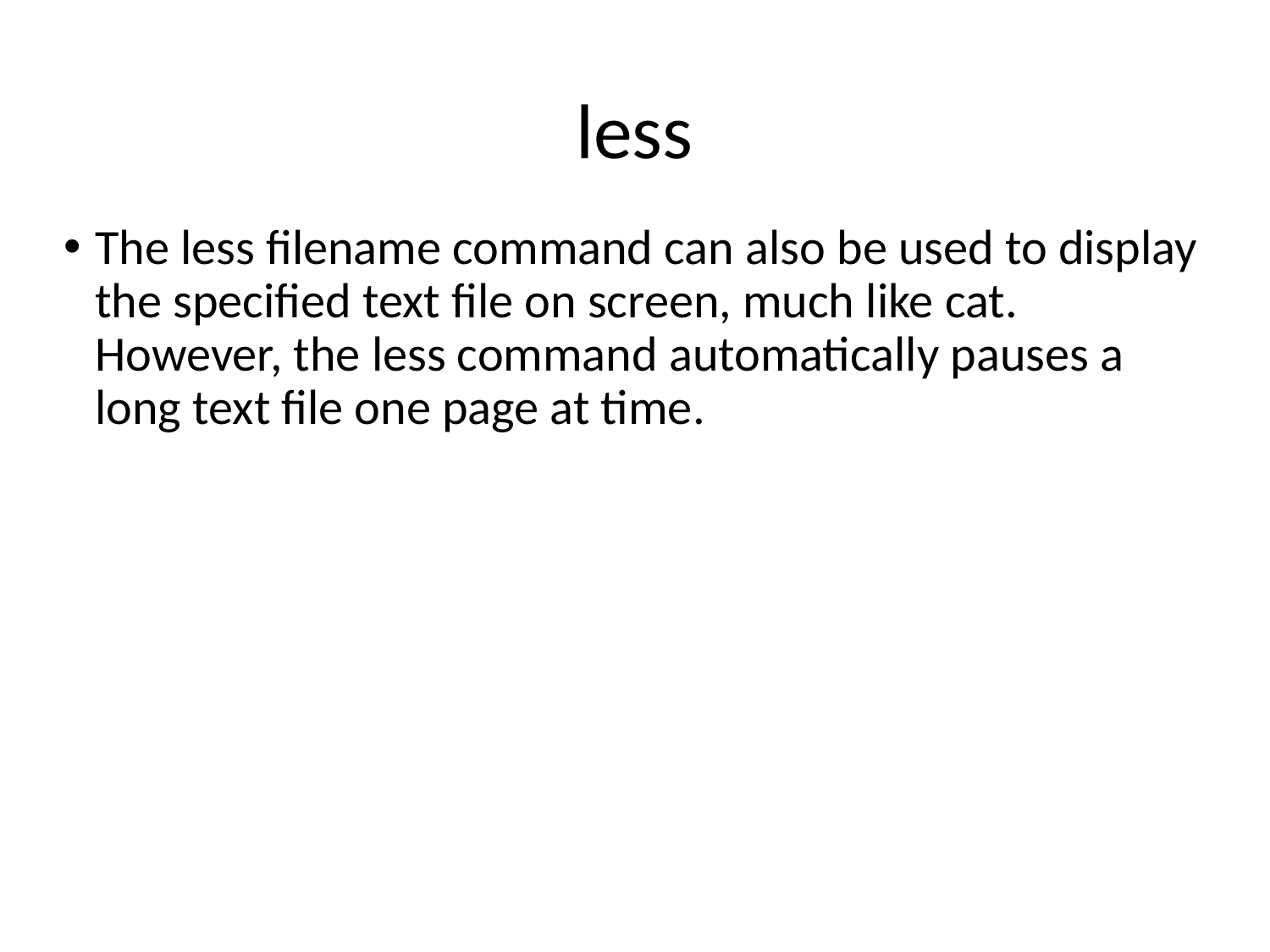

# less
The less filename command can also be used to display the specified text file on screen, much like cat. However, the less command automatically pauses a long text file one page at time.